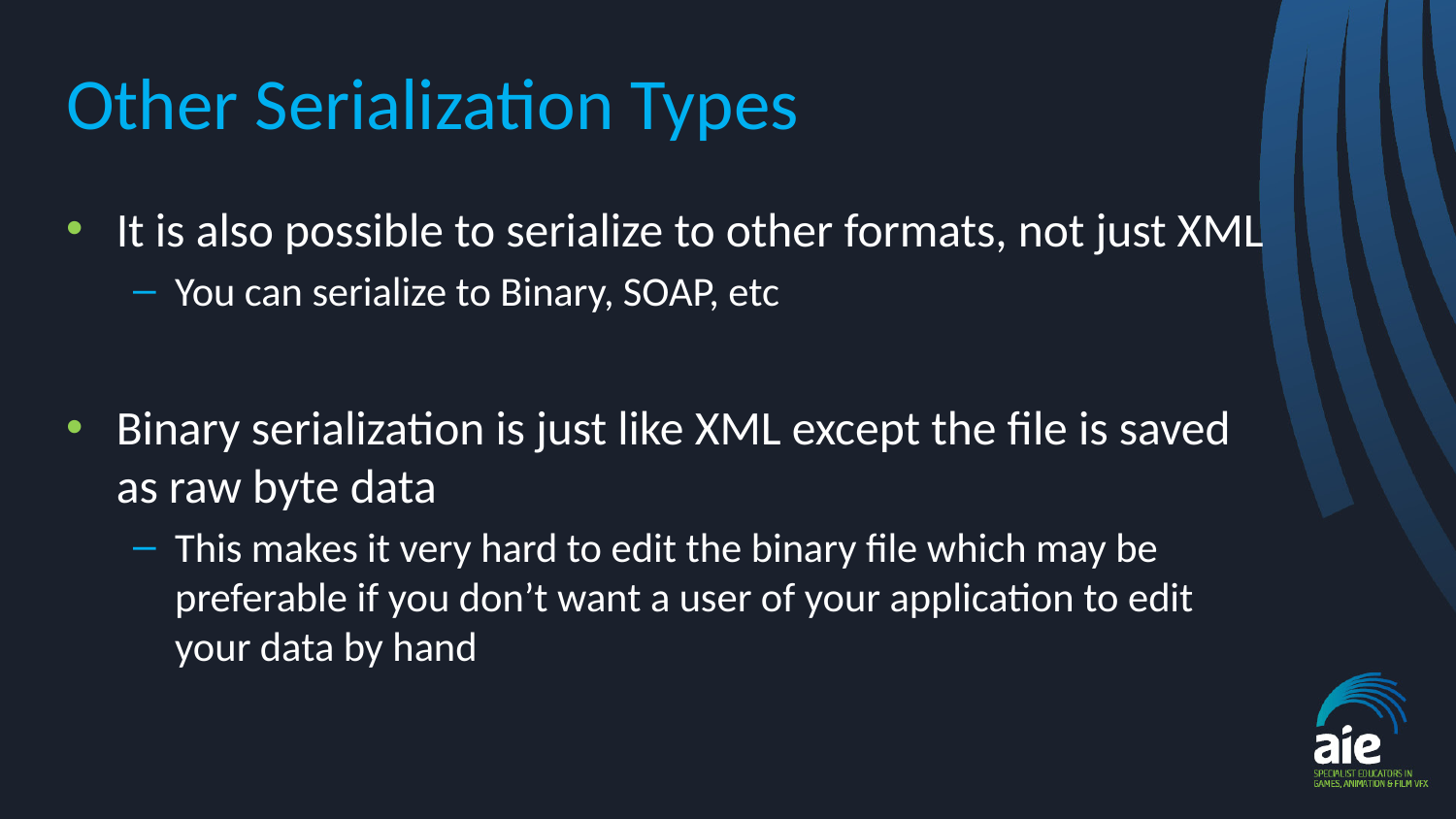

# Other Serialization Types
It is also possible to serialize to other formats, not just XML
You can serialize to Binary, SOAP, etc

Binary serialization is just like XML except the file is saved as raw byte data
This makes it very hard to edit the binary file which may be preferable if you don’t want a user of your application to edit your data by hand